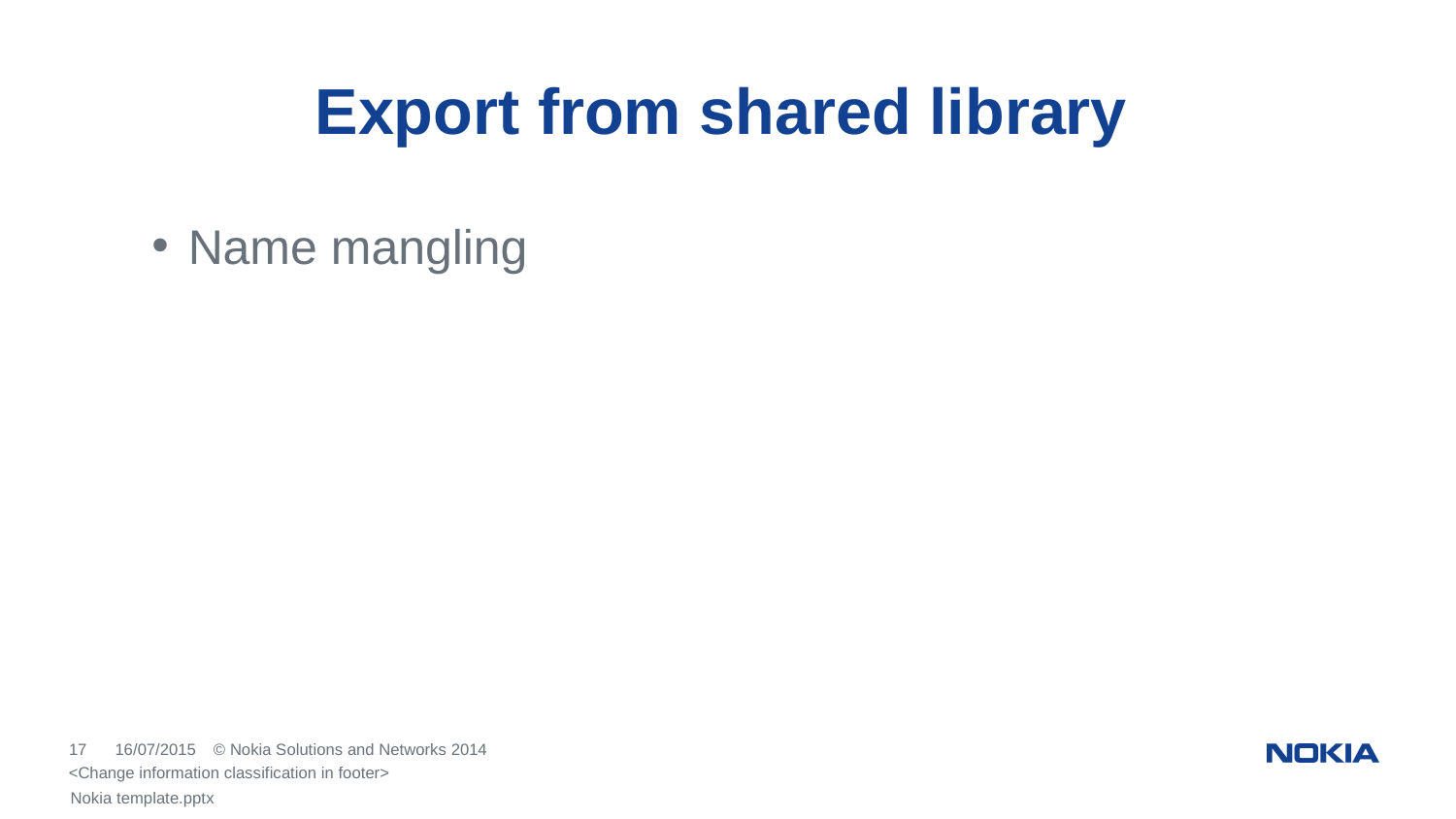

# Export from shared library

Name mangling
<Change information classification in footer>